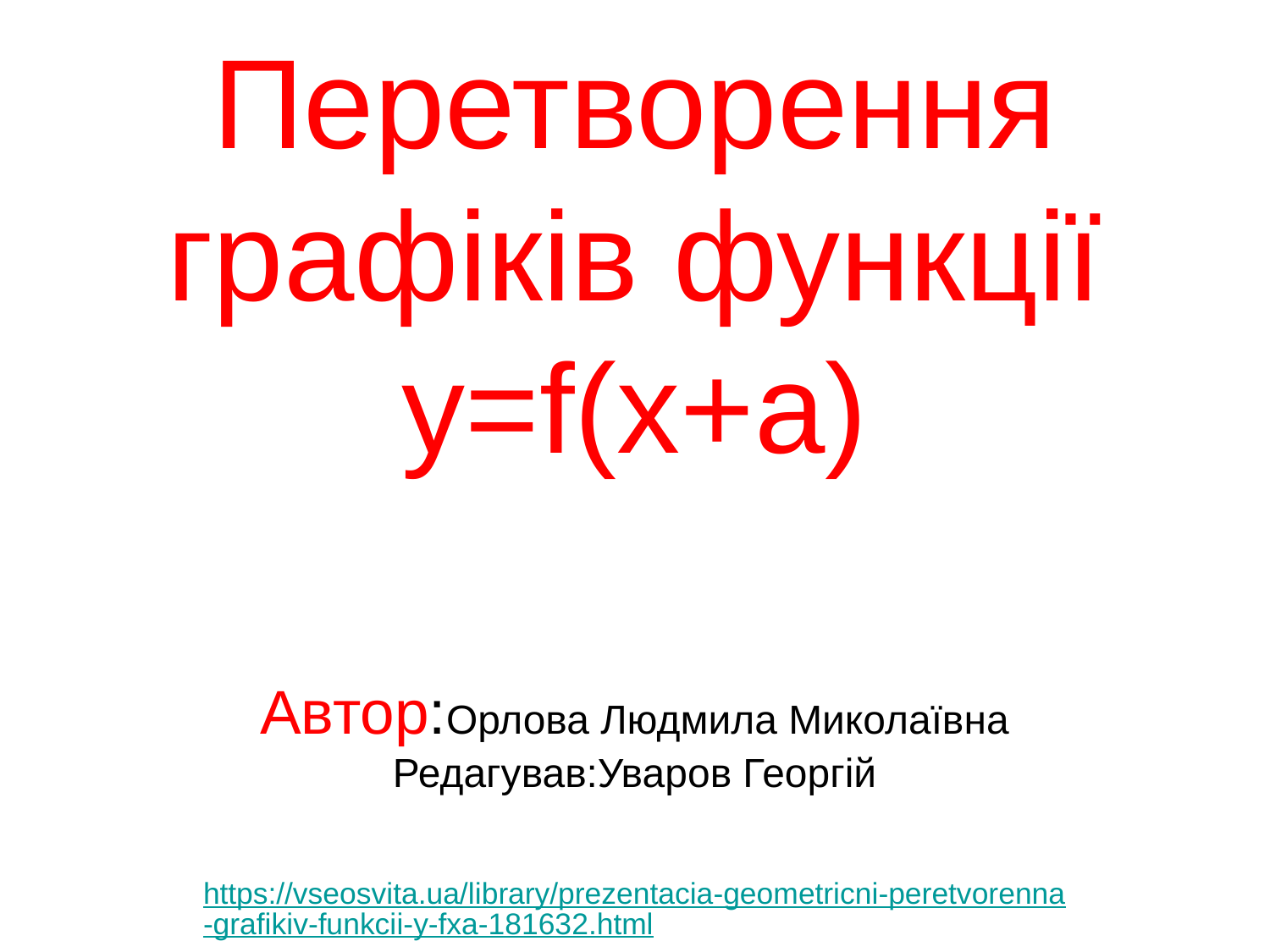

# Перетворення графіків функції y=f(x+a)
Автор:Орлова Людмила Миколаївна
Редагував:Уваров Георгій

https://vseosvita.ua/library/prezentacia-geometricni-peretvorenna-grafikiv-funkcii-y-fxa-181632.html